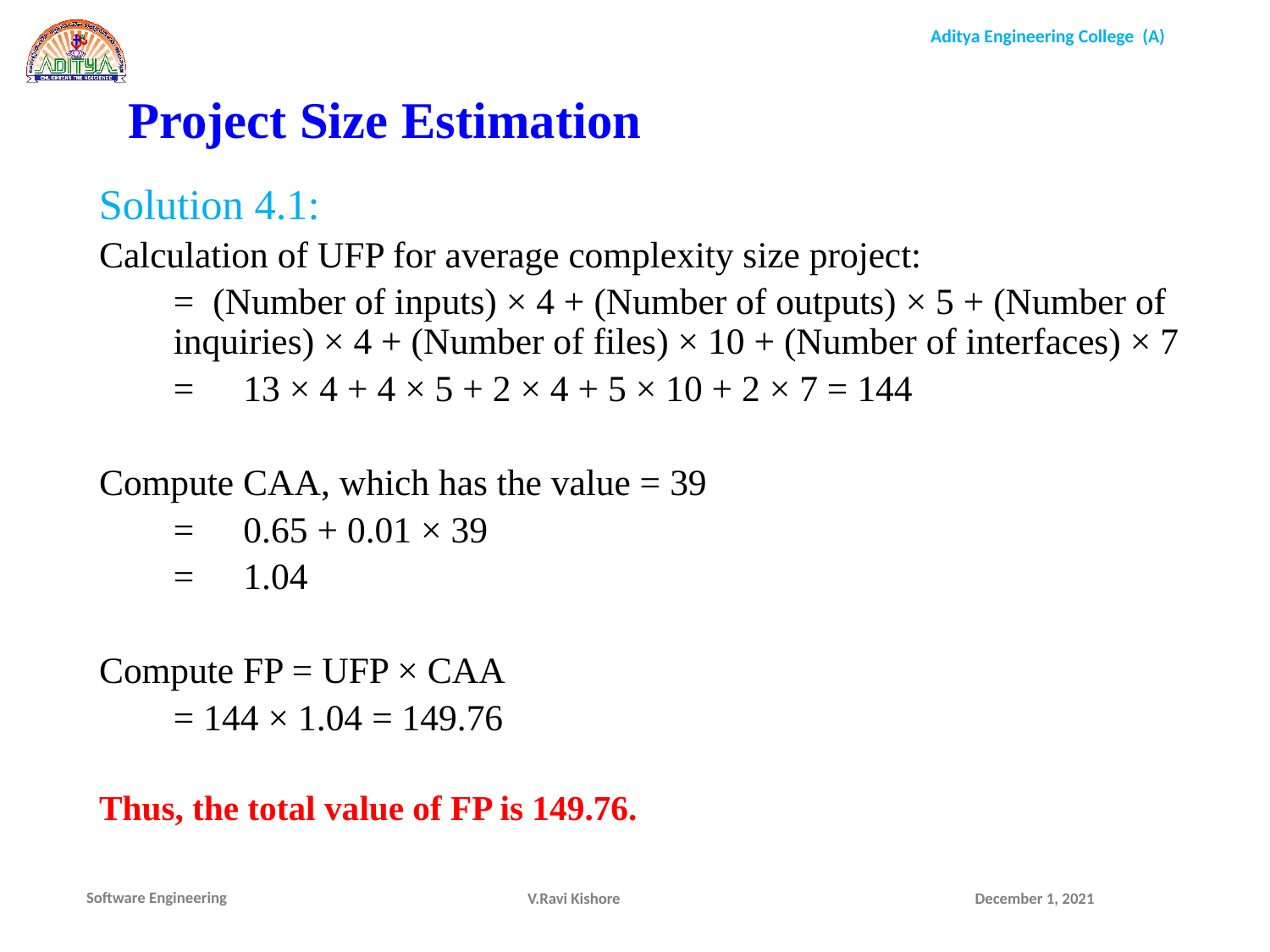

Project Size Estimation
Solution 4.1:
Calculation of UFP for average complexity size project:
	=  (Number of inputs) × 4 + (Number of outputs) × 5 + (Number of inquiries) × 4 + (Number of files) × 10 + (Number of interfaces) × 7
	=	13 × 4 + 4 × 5 + 2 × 4 + 5 × 10 + 2 × 7 = 144

Compute CAA, which has the value = 39
	=	0.65 + 0.01 × 39
	=	1.04

Compute FP = UFP × CAA
	= 144 × 1.04 = 149.76

Thus, the total value of FP is 149.76.
V.Ravi Kishore
December 1, 2021